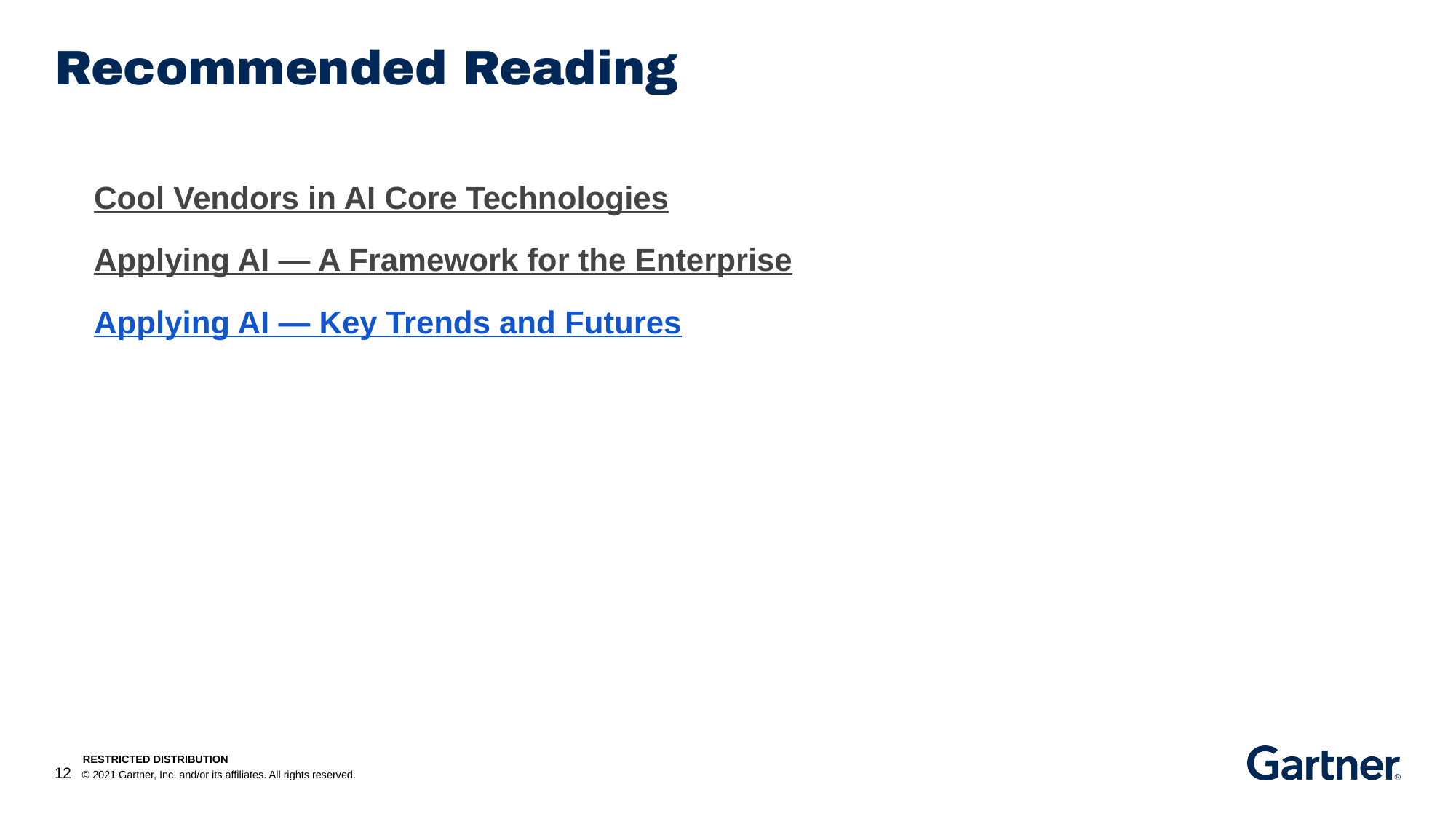

# Recommended Reading
Cool Vendors in AI Core Technologies
Applying AI — A Framework for the Enterprise
Applying AI — Key Trends and Futures